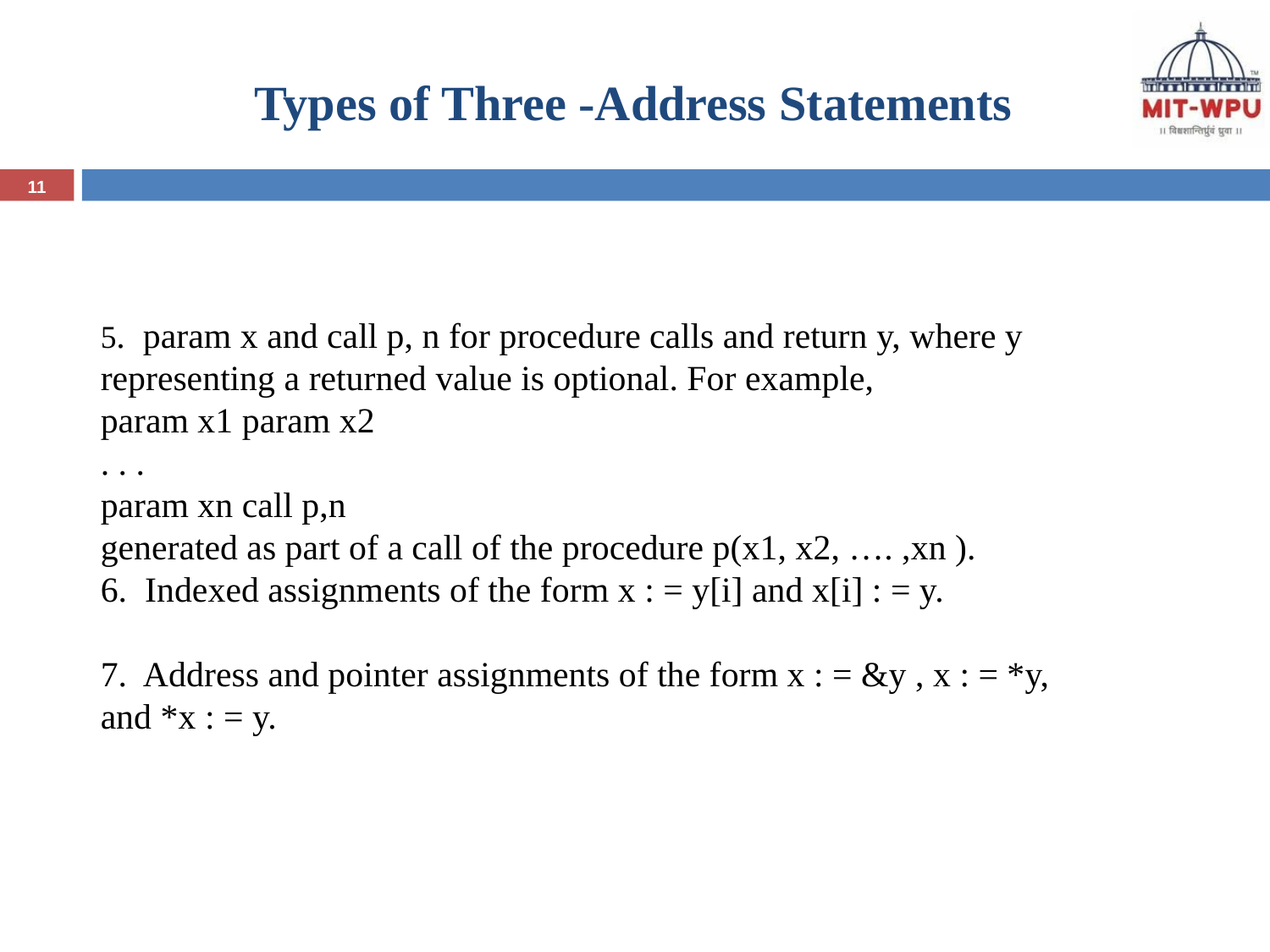

# Types of Three -Address Statements
11
5.  param x and call p, n for procedure calls and return y, where y representing a returned value is optional. For example,
param x1 param x2
. . .
param xn call p,n
generated as part of a call of the procedure p(x1, x2, …. ,xn ).
6.  Indexed assignments of the form x : = y[i] and x[i] : = y.

7.  Address and pointer assignments of the form x : = &y , x : = *y, and *x : = y.